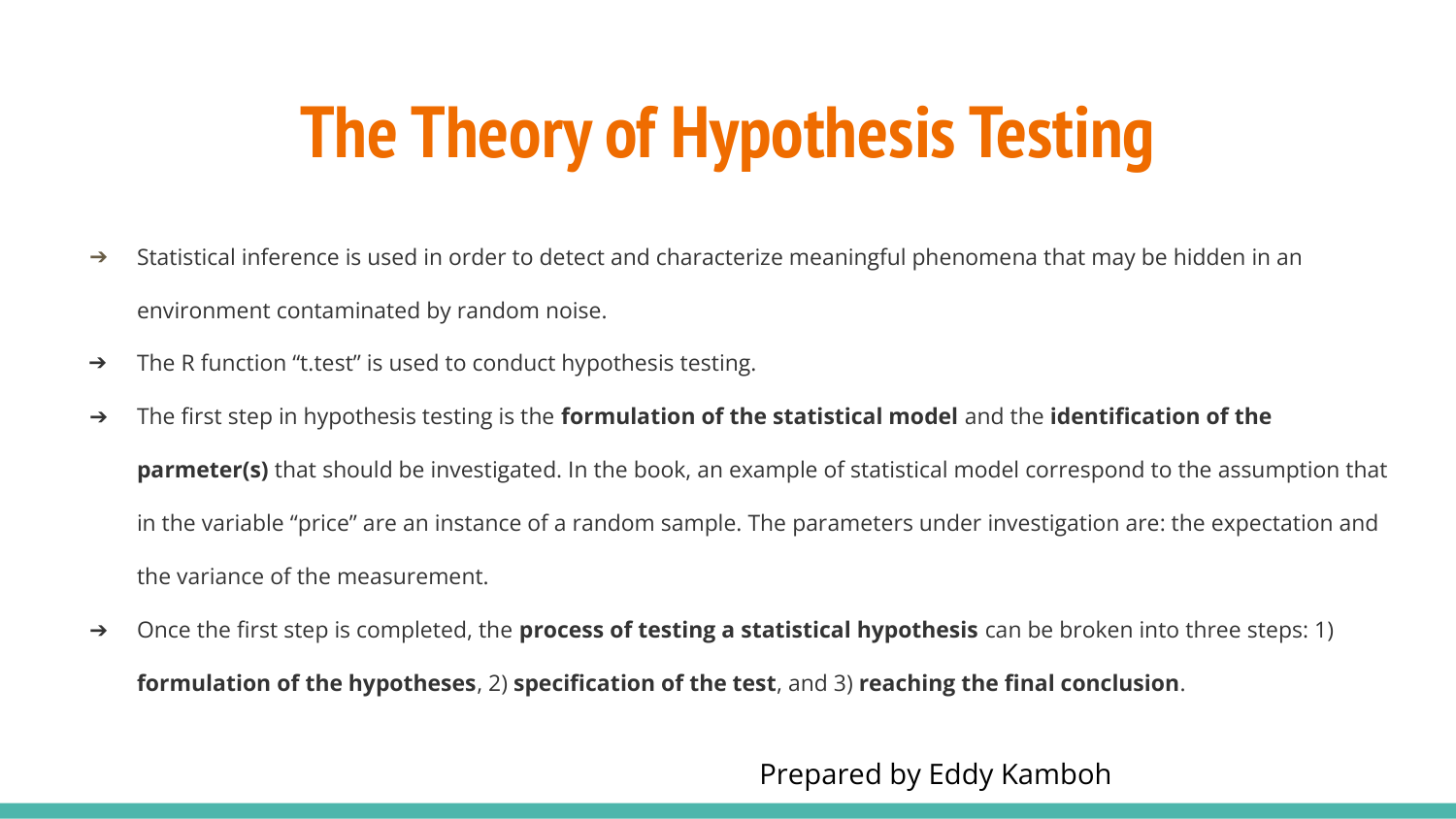

# The Theory of Hypothesis Testing
Statistical inference is used in order to detect and characterize meaningful phenomena that may be hidden in an environment contaminated by random noise.
The R function “t.test” is used to conduct hypothesis testing.
The first step in hypothesis testing is the formulation of the statistical model and the identification of the parmeter(s) that should be investigated. In the book, an example of statistical model correspond to the assumption that in the variable “price” are an instance of a random sample. The parameters under investigation are: the expectation and the variance of the measurement.
Once the first step is completed, the process of testing a statistical hypothesis can be broken into three steps: 1) formulation of the hypotheses, 2) specification of the test, and 3) reaching the final conclusion.